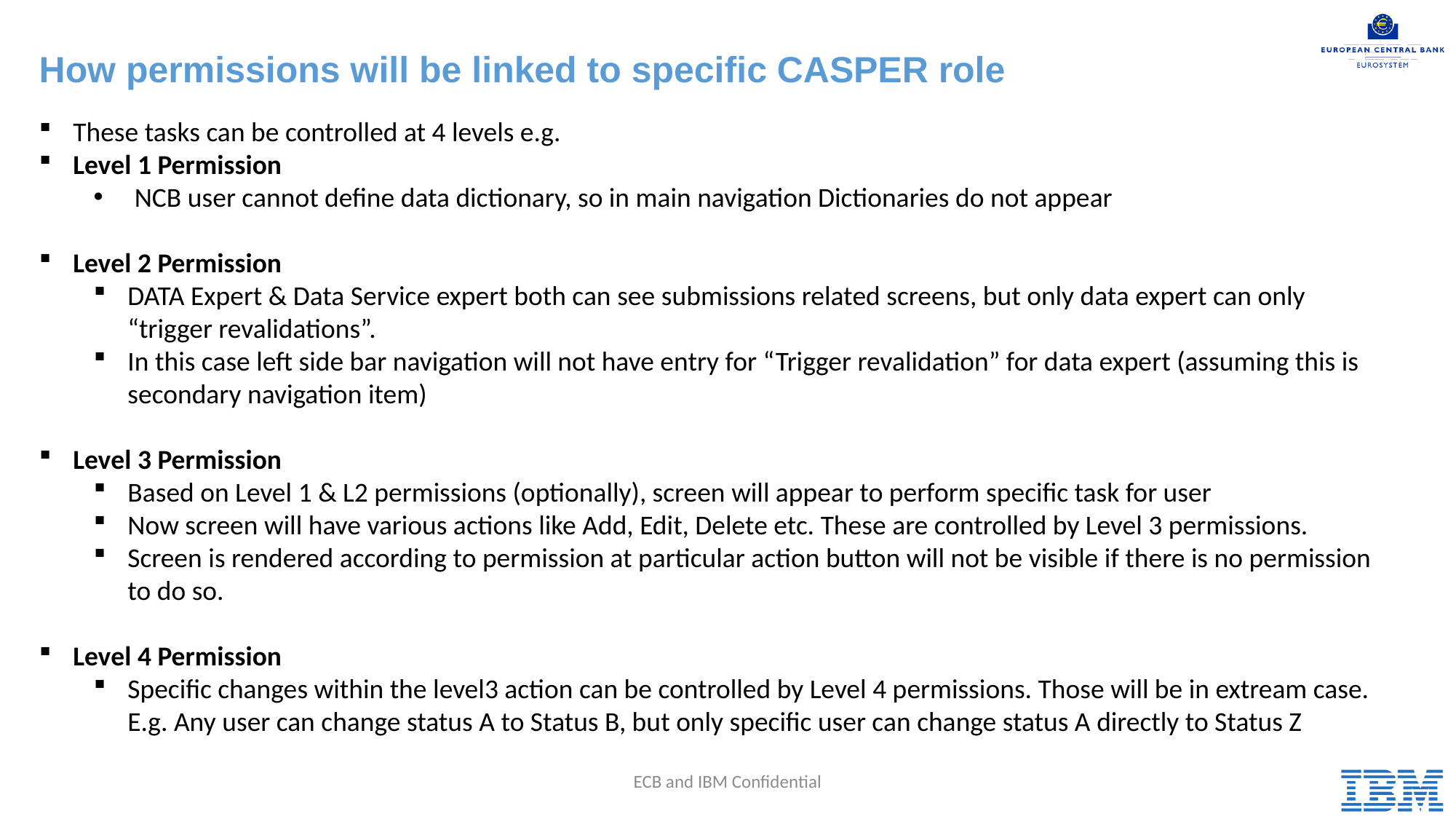

# How permissions will be linked to specific CASPER role
These tasks can be controlled at 4 levels e.g.
Level 1 Permission
NCB user cannot define data dictionary, so in main navigation Dictionaries do not appear

Level 2 Permission
DATA Expert & Data Service expert both can see submissions related screens, but only data expert can only “trigger revalidations”.
In this case left side bar navigation will not have entry for “Trigger revalidation” for data expert (assuming this is secondary navigation item)

Level 3 Permission
Based on Level 1 & L2 permissions (optionally), screen will appear to perform specific task for user
Now screen will have various actions like Add, Edit, Delete etc. These are controlled by Level 3 permissions.
Screen is rendered according to permission at particular action button will not be visible if there is no permission to do so.

Level 4 Permission
Specific changes within the level3 action can be controlled by Level 4 permissions. Those will be in extream case. E.g. Any user can change status A to Status B, but only specific user can change status A directly to Status Z
6
ECB and IBM Confidential